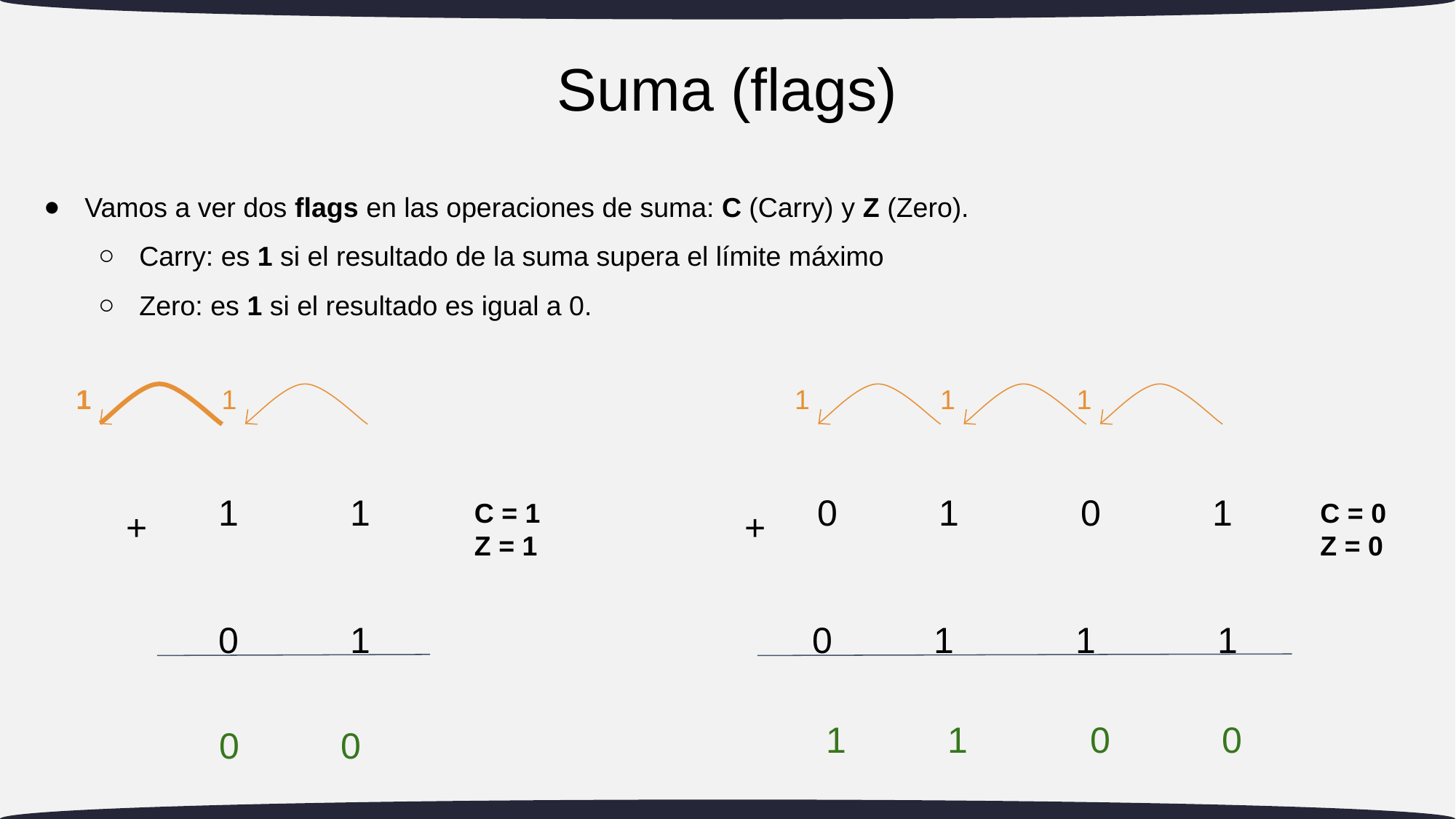

Suma (flags)
# Vamos a ver dos flags en las operaciones de suma: C (Carry) y Z (Zero).
Carry: es 1 si el resultado de la suma supera el límite máximo
Zero: es 1 si el resultado es igual a 0.
1

1

1

1

1

1           1
0          1            0           1
C = 1
Z = 1
C = 0
Z = 0
+
+
0           1
0          1            1            1
1          1            0           0
 0          0